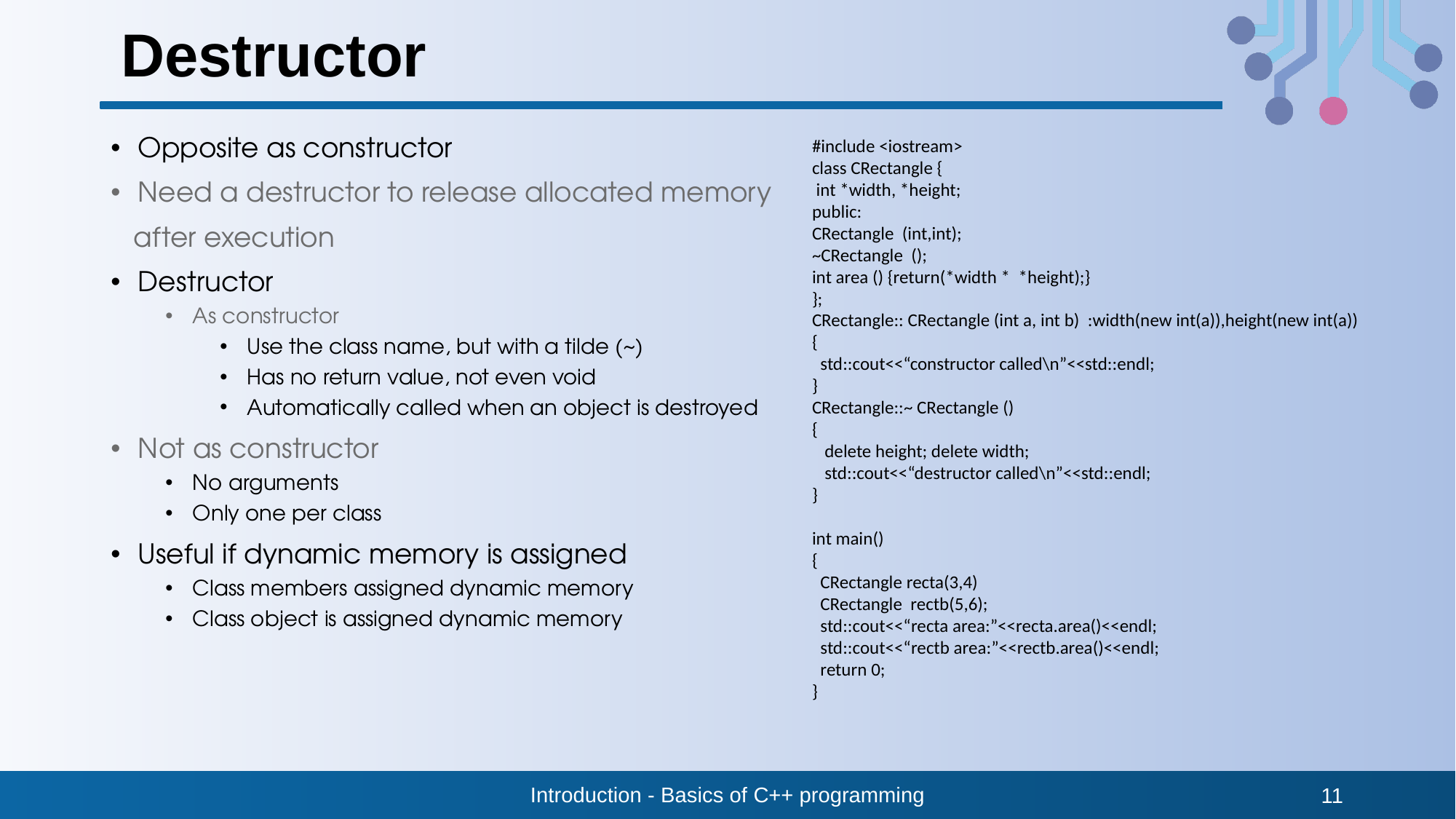

# Destructor
Opposite as constructor
Need a destructor to release allocated memory
   after execution
Destructor
As constructor
Use the class name, but with a tilde (~)
Has no return value, not even void
Automatically called when an object is destroyed
Not as constructor
No arguments
Only one per class
Useful if dynamic memory is assigned
Class members assigned dynamic memory
Class object is assigned dynamic memory

#include <iostream>
class CRectangle {
 int *width, *height;
public:
CRectangle  (int,int);
~CRectangle  ();
int area () {return(*width *  *height);}
};
CRectangle:: CRectangle (int a, int b)  :width(new int(a)),height(new int(a))
{
  std::cout<<“constructor called\n”<<std::endl;
}
CRectangle::~ CRectangle ()
{
   delete height; delete width;
   std::cout<<“destructor called\n”<<std::endl;
}

int main()
{
  CRectangle recta(3,4)
  CRectangle  rectb(5,6);
  std::cout<<“recta area:”<<recta.area()<<endl;
  std::cout<<“rectb area:”<<rectb.area()<<endl;
  return 0;
}

Introduction - Basics of C++ programming
11